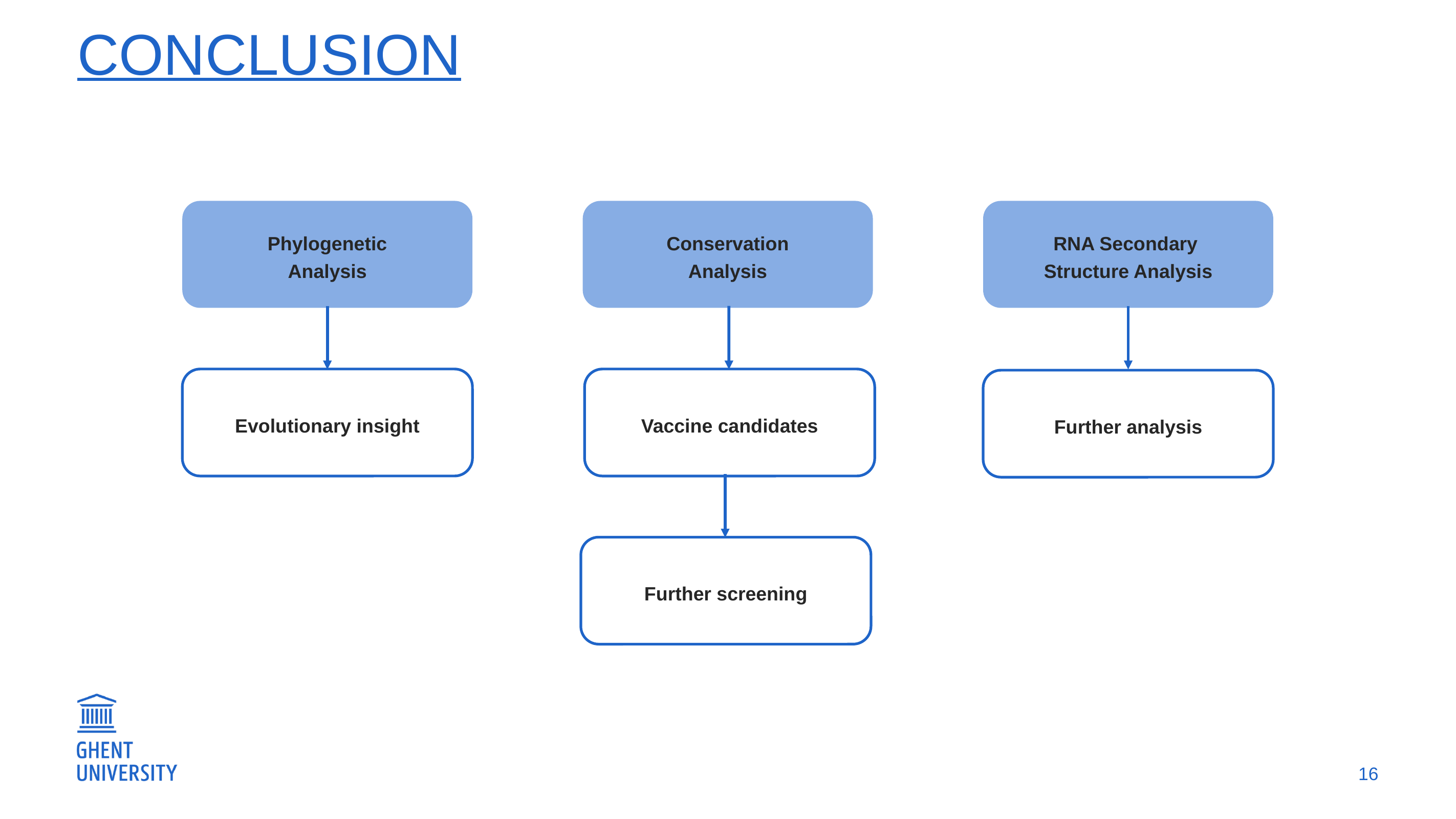

# Conclusion
Phylogenetic
Analysis
Conservation
Analysis
RNA Secondary
Structure Analysis
Evolutionary insight
Vaccine candidates
Further analysis
Further screening
16